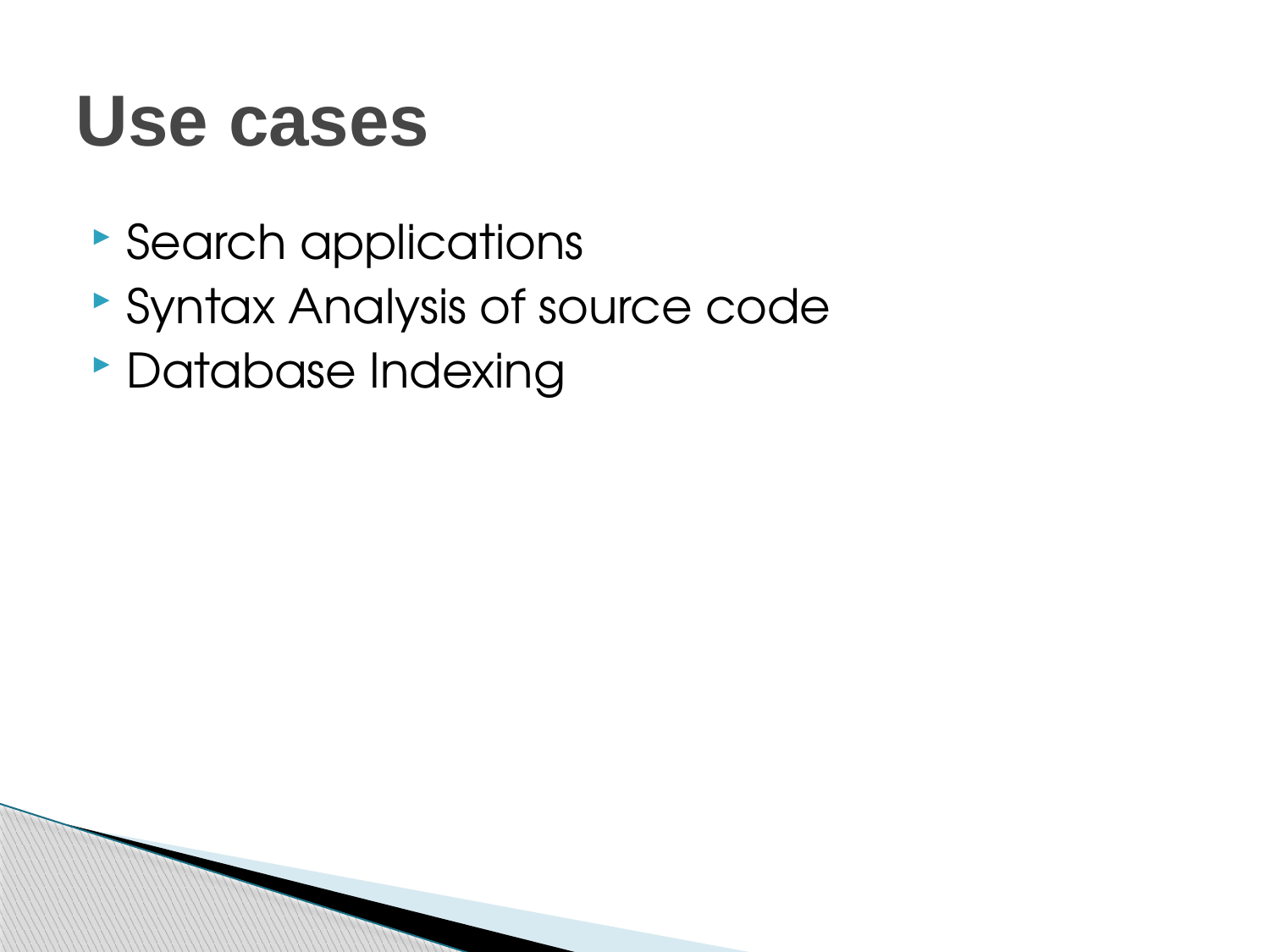

# Use cases
Search applications
Syntax Analysis of source code
Database Indexing